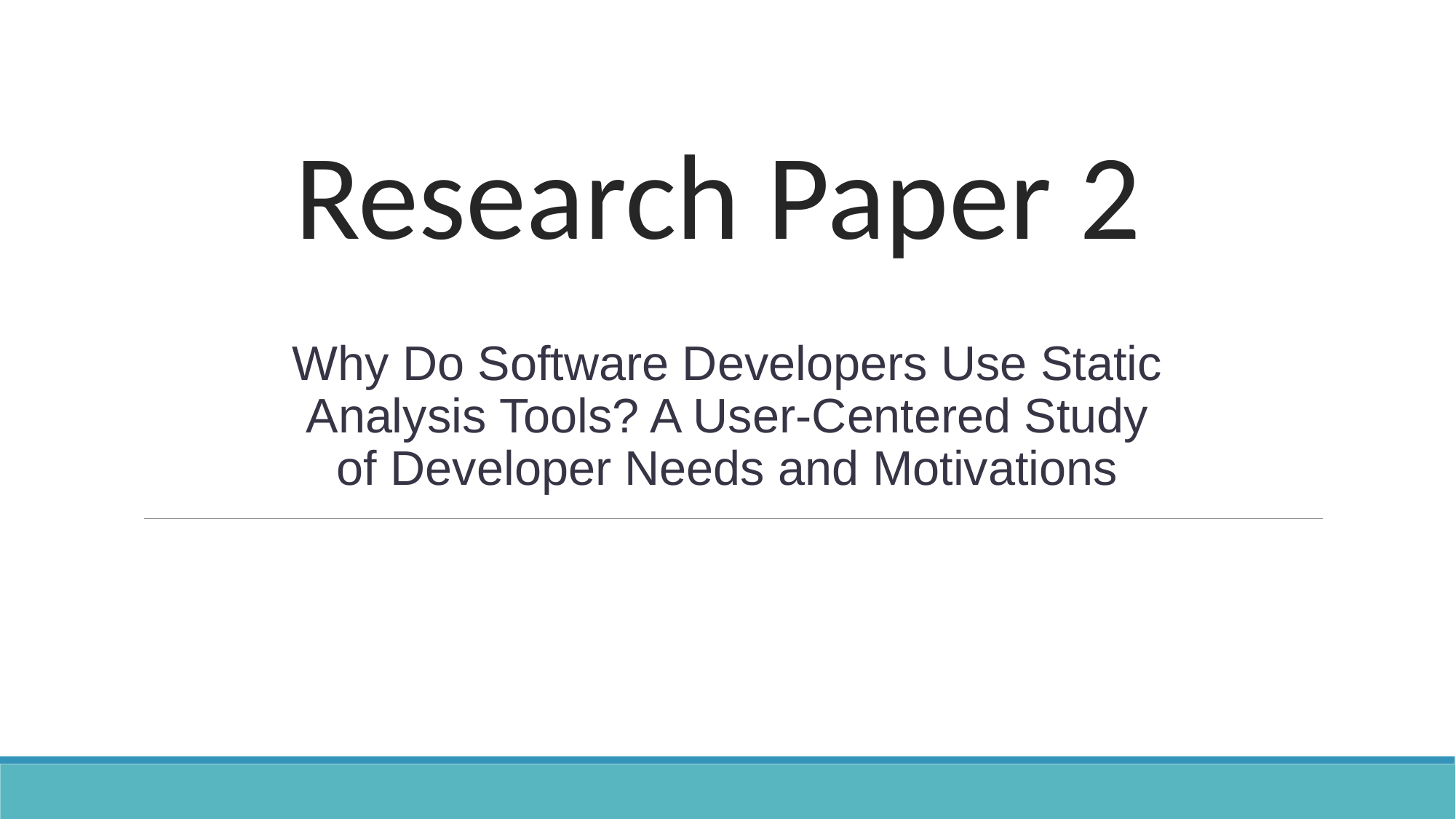

# Research Paper 2
Why Do Software Developers Use Static
Analysis Tools? A User-Centered Study
of Developer Needs and Motivations